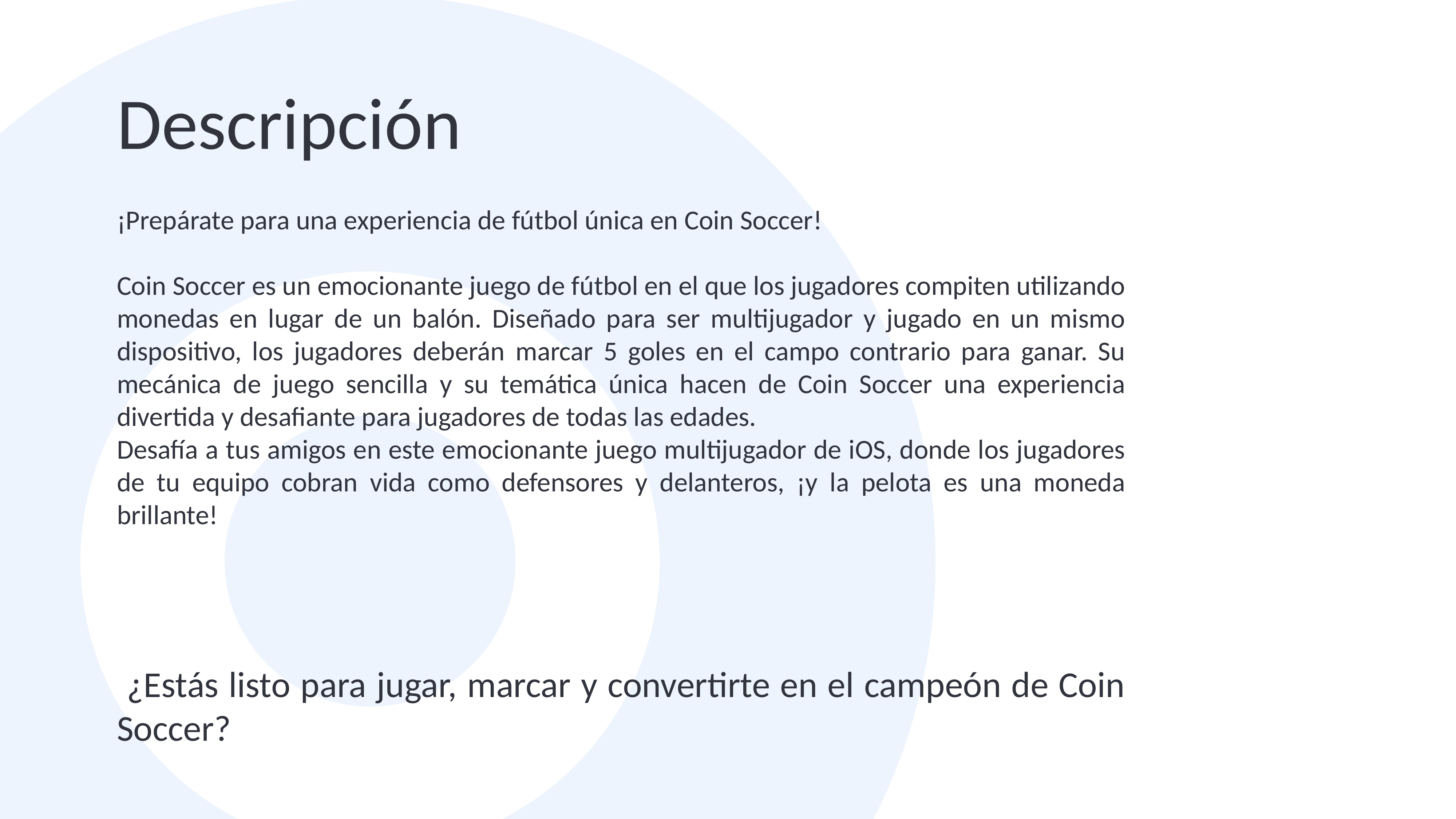

Descripción
¡Prepárate para una experiencia de fútbol única en Coin Soccer!

Coin Soccer es un emocionante juego de fútbol en el que los jugadores compiten utilizando monedas en lugar de un balón. Diseñado para ser multijugador y jugado en un mismo dispositivo, los jugadores deberán marcar 5 goles en el campo contrario para ganar. Su mecánica de juego sencilla y su temática única hacen de Coin Soccer una experiencia divertida y desafiante para jugadores de todas las edades.
Desafía a tus amigos en este emocionante juego multijugador de iOS, donde los jugadores de tu equipo cobran vida como defensores y delanteros, ¡y la pelota es una moneda brillante!

 ¿Estás listo para jugar, marcar y convertirte en el campeón de Coin Soccer?